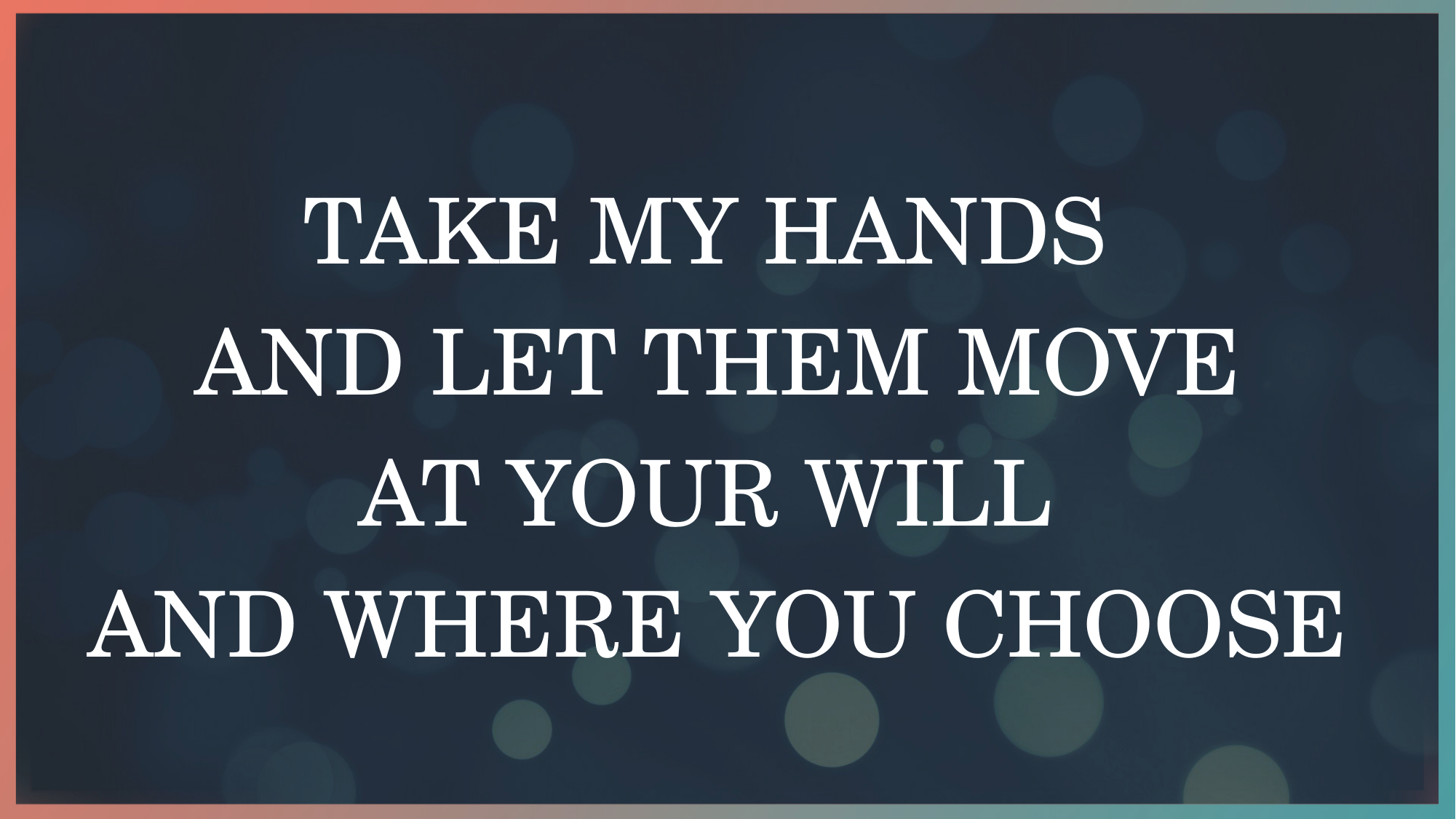

TAKE MY HANDS
AND LET THEM MOVE
AT YOUR WILL
AND WHERE YOU CHOOSE